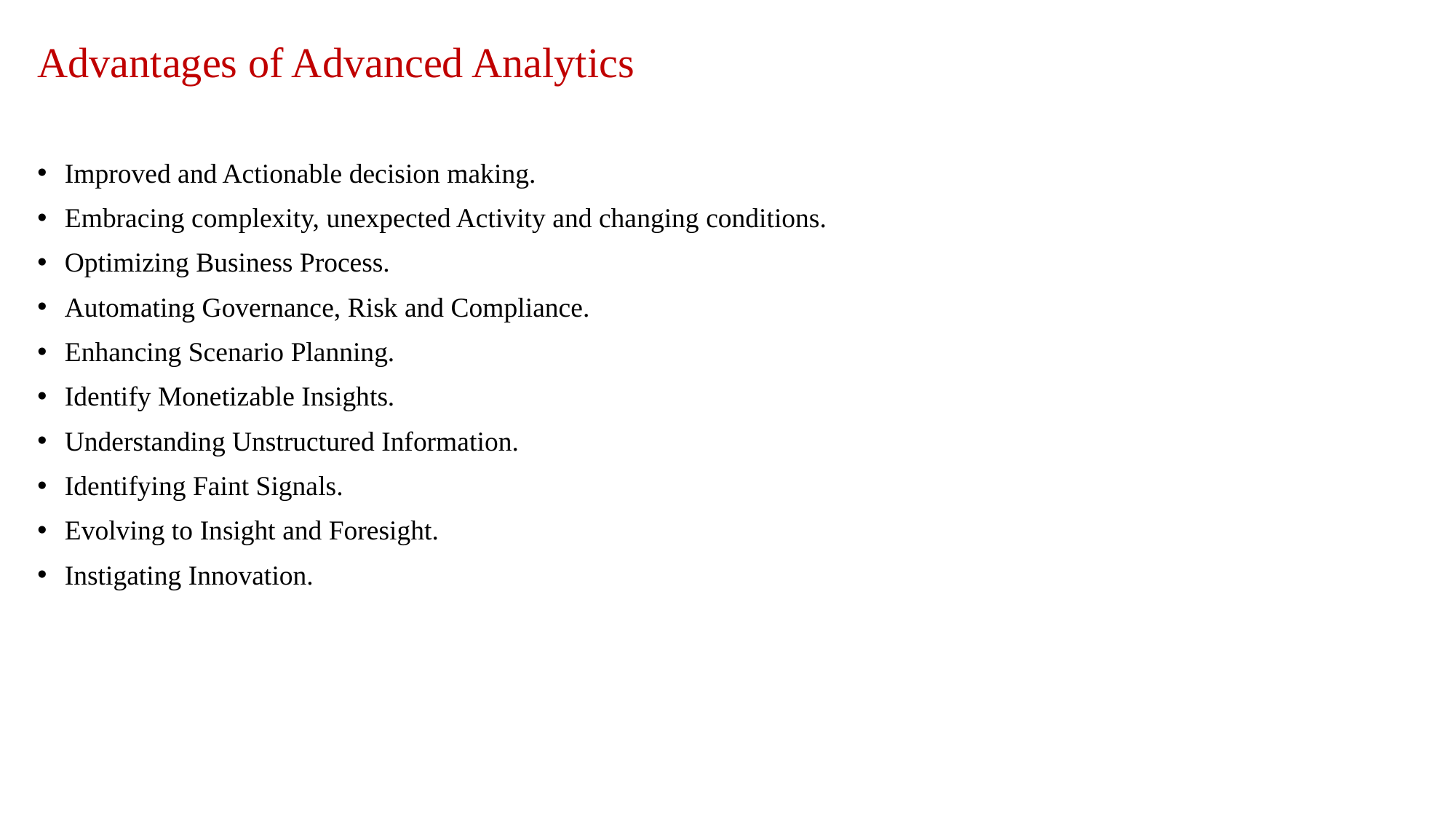

# Advantages of Advanced Analytics
Improved and Actionable decision making.
Embracing complexity, unexpected Activity and changing conditions.
Optimizing Business Process.
Automating Governance, Risk and Compliance.
Enhancing Scenario Planning.
Identify Monetizable Insights.
Understanding Unstructured Information.
Identifying Faint Signals.
Evolving to Insight and Foresight.
Instigating Innovation.